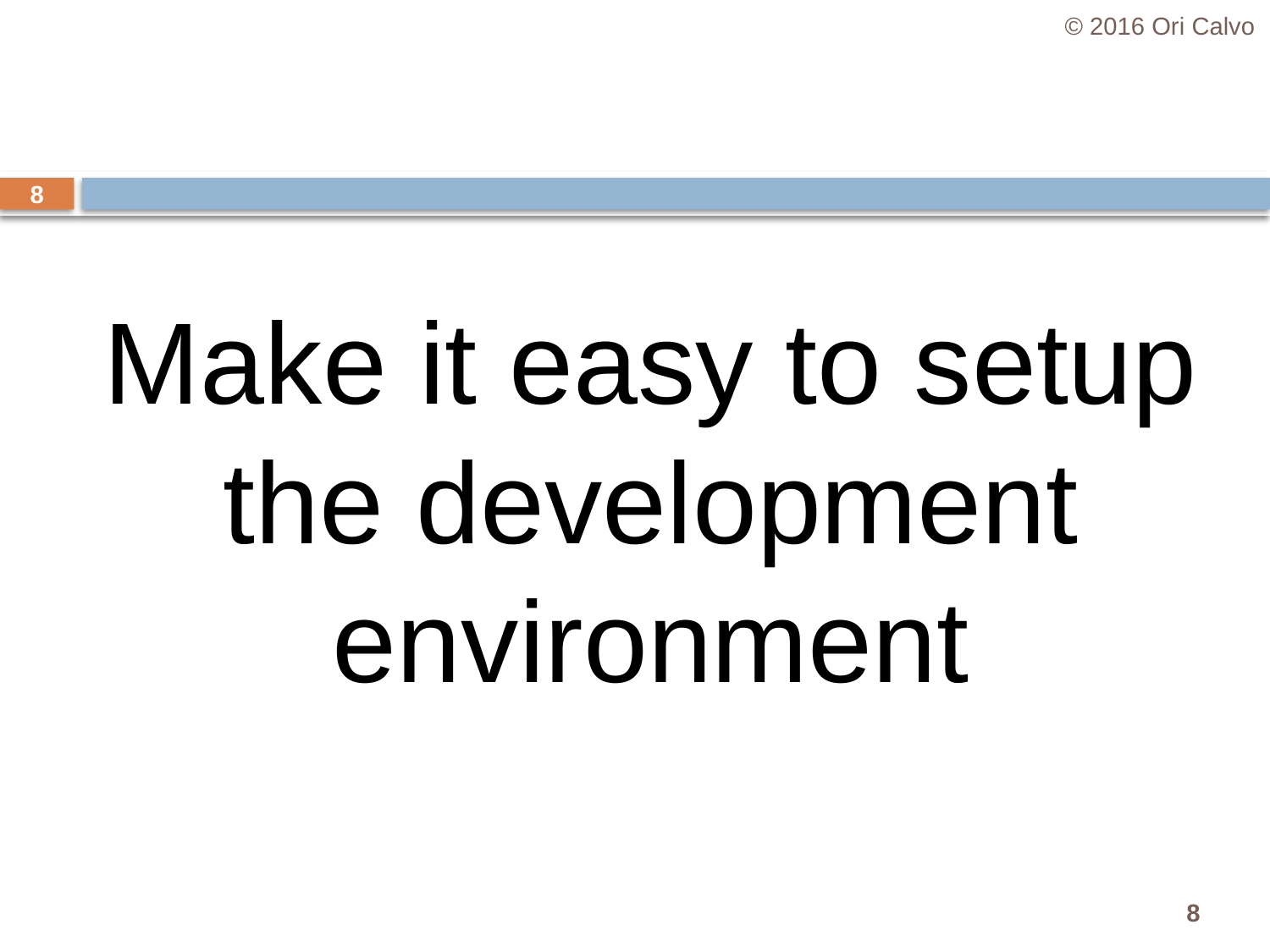

© 2016 Ori Calvo
#
8

Make it easy to setup the development environment